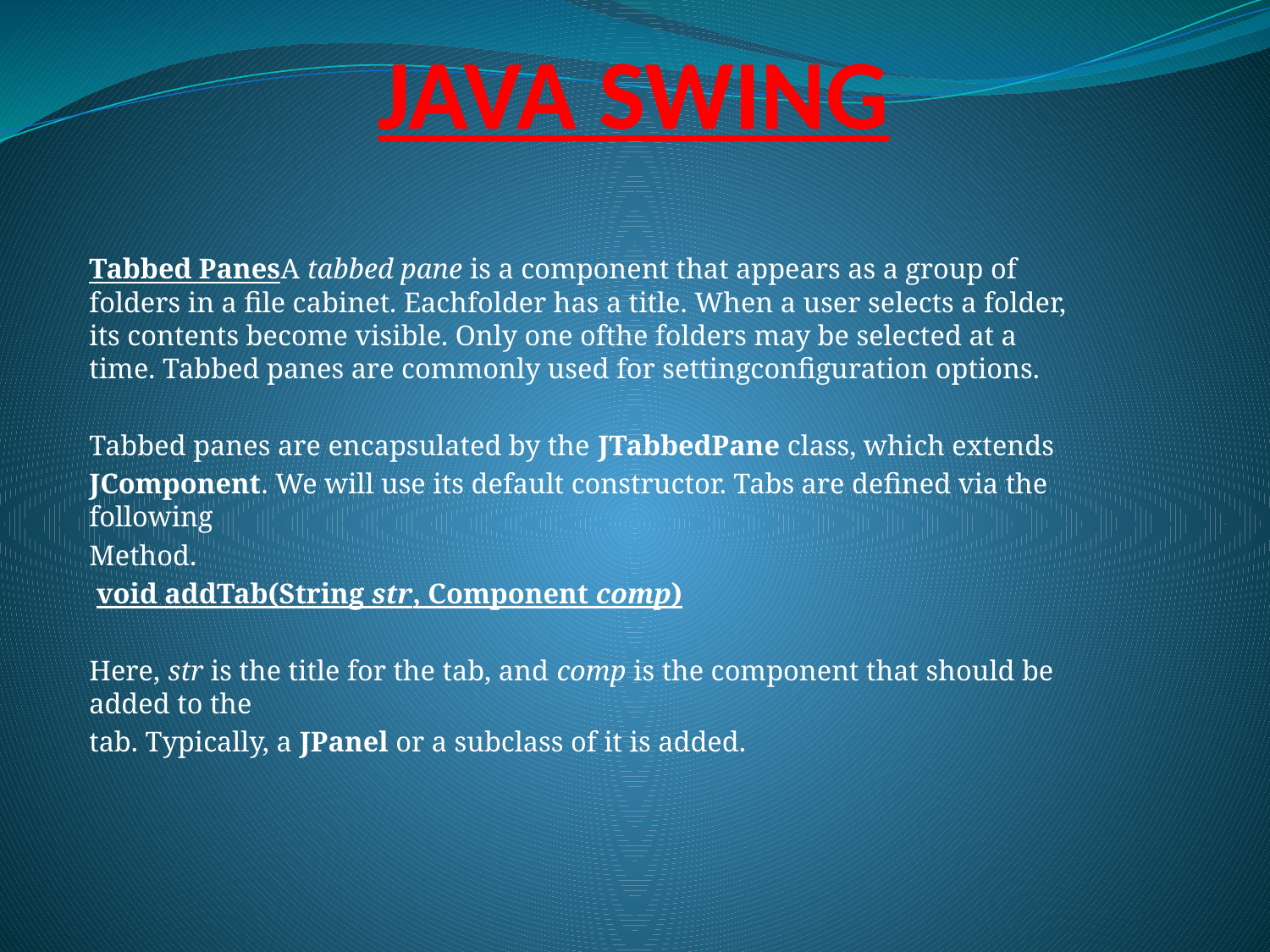

# JAVA SWING

Tabbed PanesA tabbed pane is a component that appears as a group of folders in a file cabinet. Eachfolder has a title. When a user selects a folder, its contents become visible. Only one ofthe folders may be selected at a time. Tabbed panes are commonly used for settingconfiguration options.

Tabbed panes are encapsulated by the JTabbedPane class, which extends
JComponent. We will use its default constructor. Tabs are defined via the following
Method.
 void addTab(String str, Component comp)

Here, str is the title for the tab, and comp is the component that should be added to the
tab. Typically, a JPanel or a subclass of it is added.